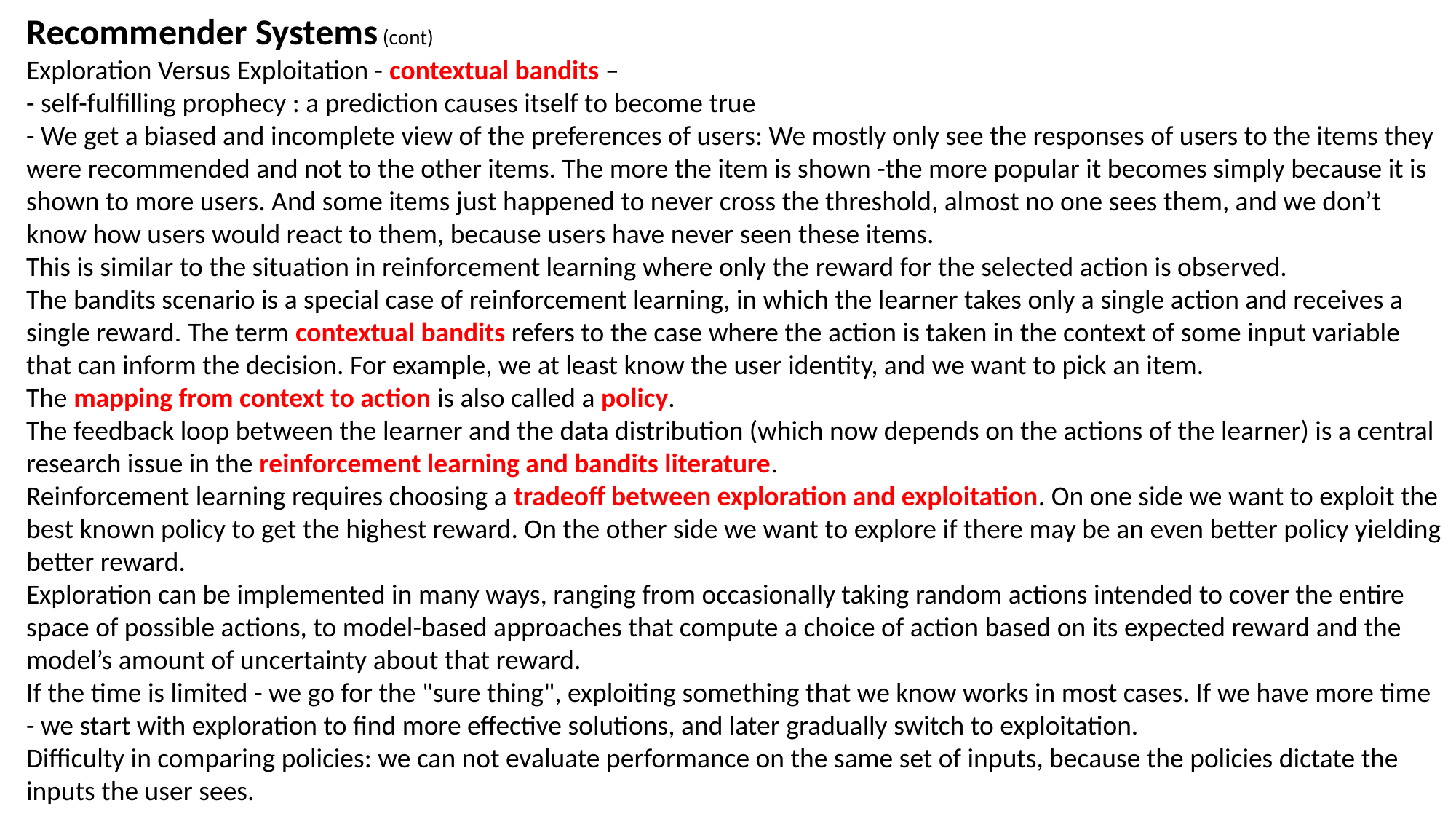

Recommender Systems (cont)
Exploration Versus Exploitation - contextual bandits –
- self-fulfilling prophecy : a prediction causes itself to become true
- We get a biased and incomplete view of the preferences of users: We mostly only see the responses of users to the items they were recommended and not to the other items. The more the item is shown -the more popular it becomes simply because it is shown to more users. And some items just happened to never cross the threshold, almost no one sees them, and we don’t know how users would react to them, because users have never seen these items.
This is similar to the situation in reinforcement learning where only the reward for the selected action is observed.
The bandits scenario is a special case of reinforcement learning, in which the learner takes only a single action and receives a single reward. The term contextual bandits refers to the case where the action is taken in the context of some input variable that can inform the decision. For example, we at least know the user identity, and we want to pick an item.
The mapping from context to action is also called a policy.
The feedback loop between the learner and the data distribution (which now depends on the actions of the learner) is a central research issue in the reinforcement learning and bandits literature.
Reinforcement learning requires choosing a tradeoff between exploration and exploitation. On one side we want to exploit the best known policy to get the highest reward. On the other side we want to explore if there may be an even better policy yielding better reward.
Exploration can be implemented in many ways, ranging from occasionally taking random actions intended to cover the entire space of possible actions, to model-based approaches that compute a choice of action based on its expected reward and the model’s amount of uncertainty about that reward.
If the time is limited - we go for the "sure thing", exploiting something that we know works in most cases. If we have more time - we start with exploration to find more effective solutions, and later gradually switch to exploitation.
Difficulty in comparing policies: we can not evaluate performance on the same set of inputs, because the policies dictate the inputs the user sees.